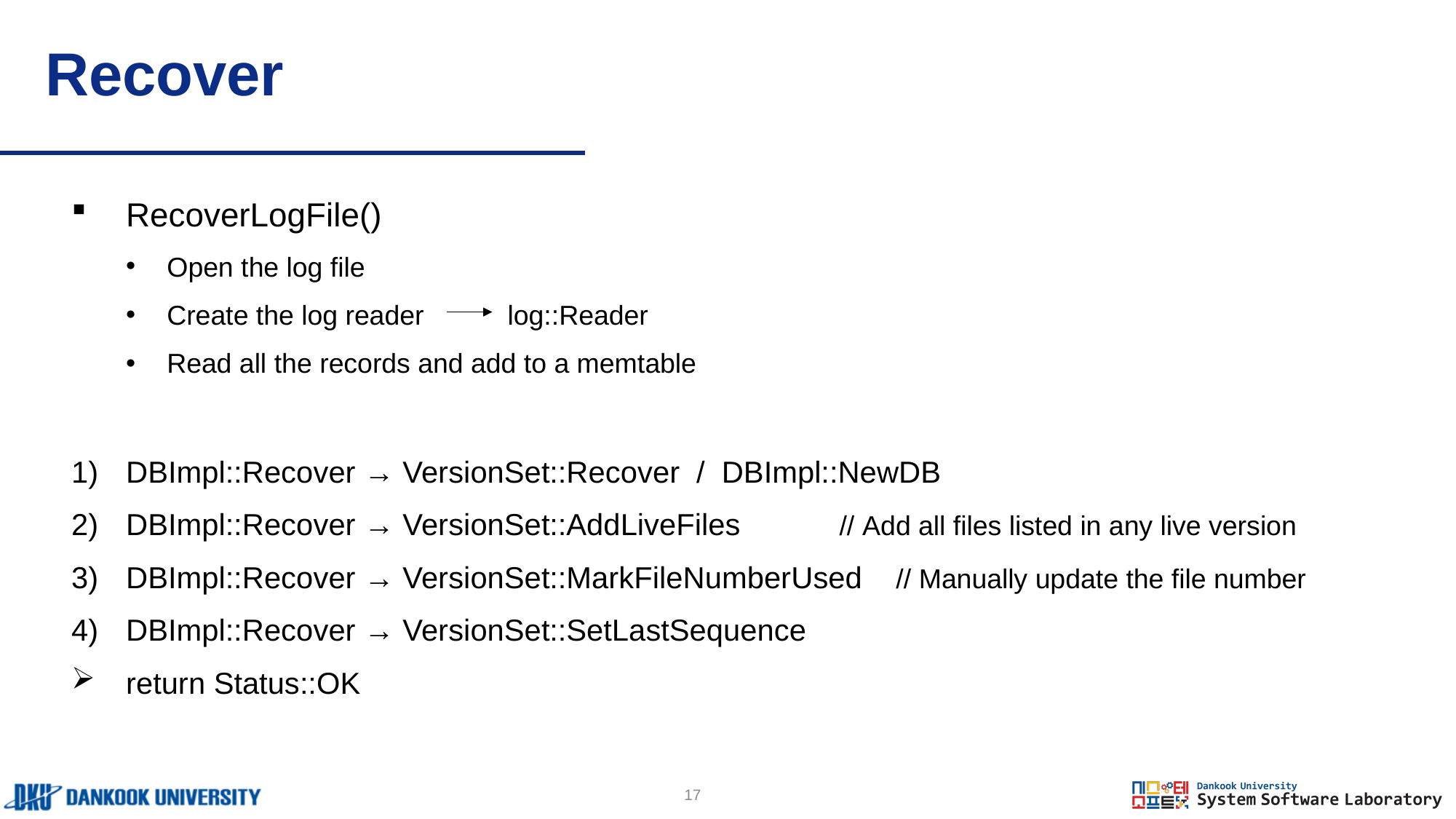

# Recover
RecoverLogFile()
Open the log file
Create the log reader           log::Reader
Read all the records and add to a memtable

DBImpl::Recover → VersionSet::Recover  /  DBImpl::NewDB
DBImpl::Recover → VersionSet::AddLiveFiles 	       // Add all files listed in any live version
DBImpl::Recover → VersionSet::MarkFileNumberUsed    // Manually update the file number
DBImpl::Recover → VersionSet::SetLastSequence
return Status::OK
17